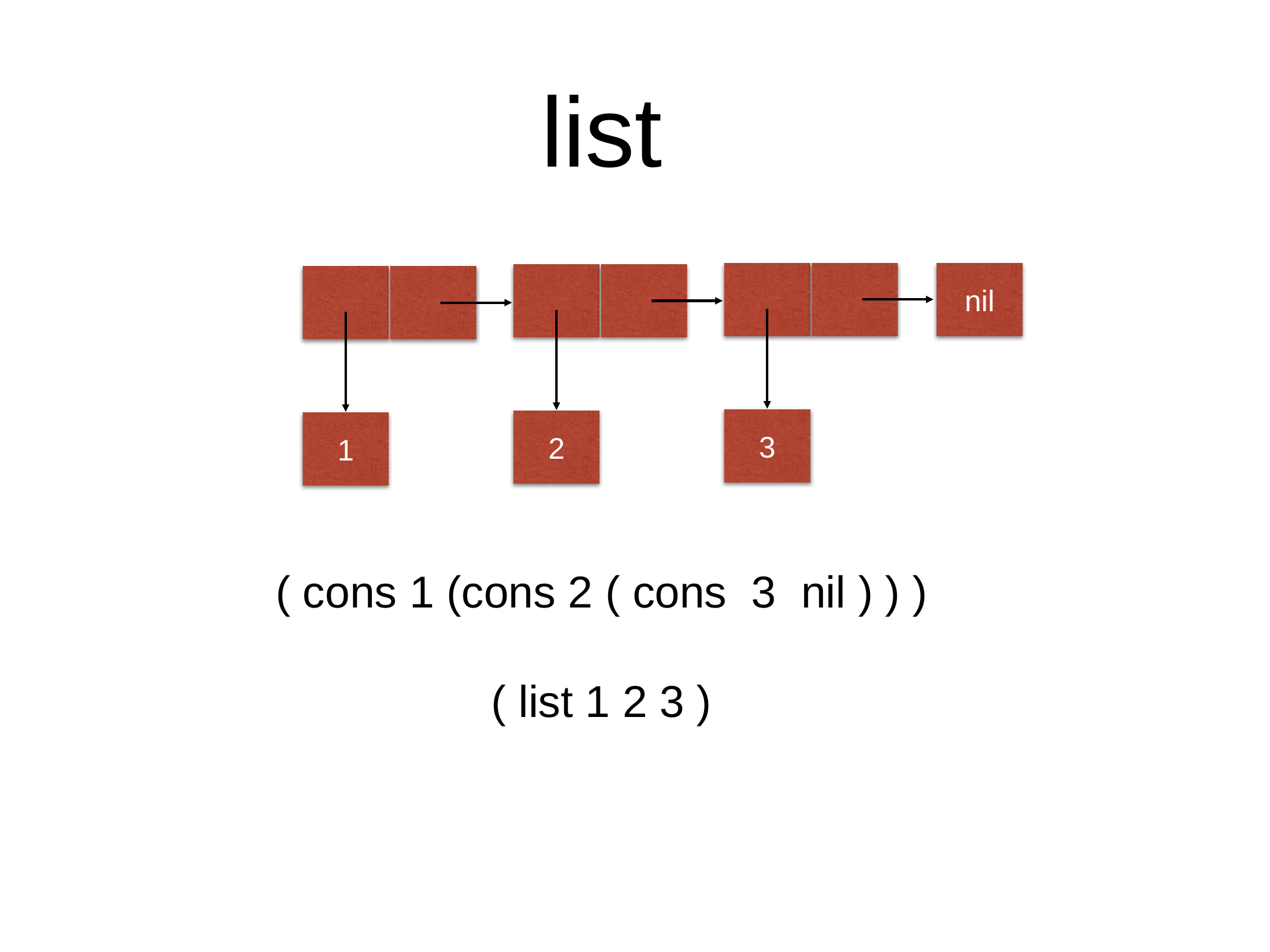

# list

nil

3
2
1
( cons 1 (cons 2 ( cons  3  nil ) ) )
( list 1 2 3 )